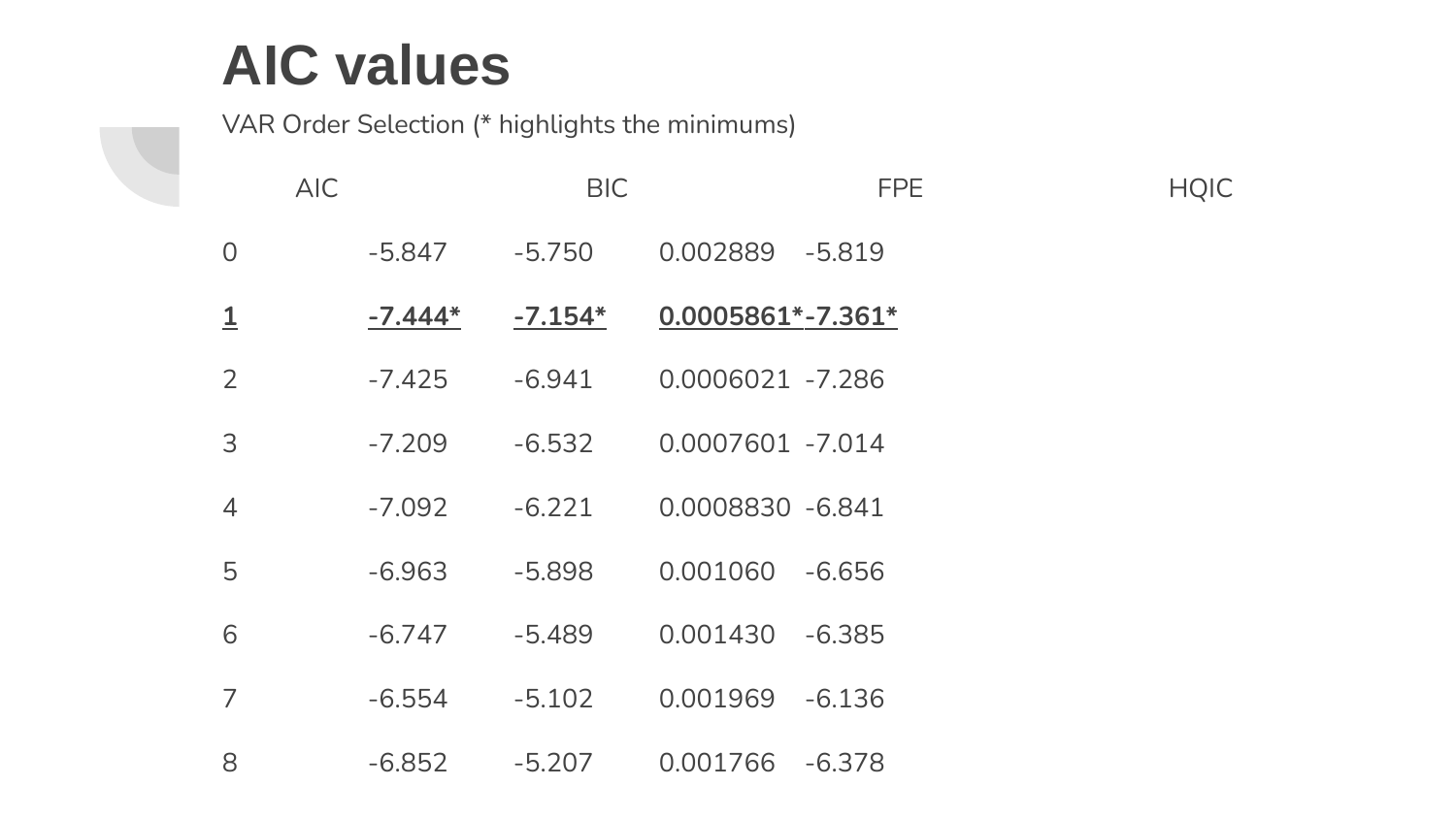

# AIC values
VAR Order Selection (* highlights the minimums)
AIC		BIC		FPE		HQIC
0	-5.847	-5.750	0.002889	-5.819
1	-7.444*	-7.154*	0.0005861*	-7.361*
2	-7.425	-6.941	0.0006021	-7.286
3	-7.209	-6.532	0.0007601	-7.014
4	-7.092	-6.221	0.0008830	-6.841
5	-6.963	-5.898	0.001060	-6.656
6	-6.747	-5.489	0.001430	-6.385
7	-6.554	-5.102	0.001969	-6.136
8	-6.852	-5.207	0.001766	-6.378